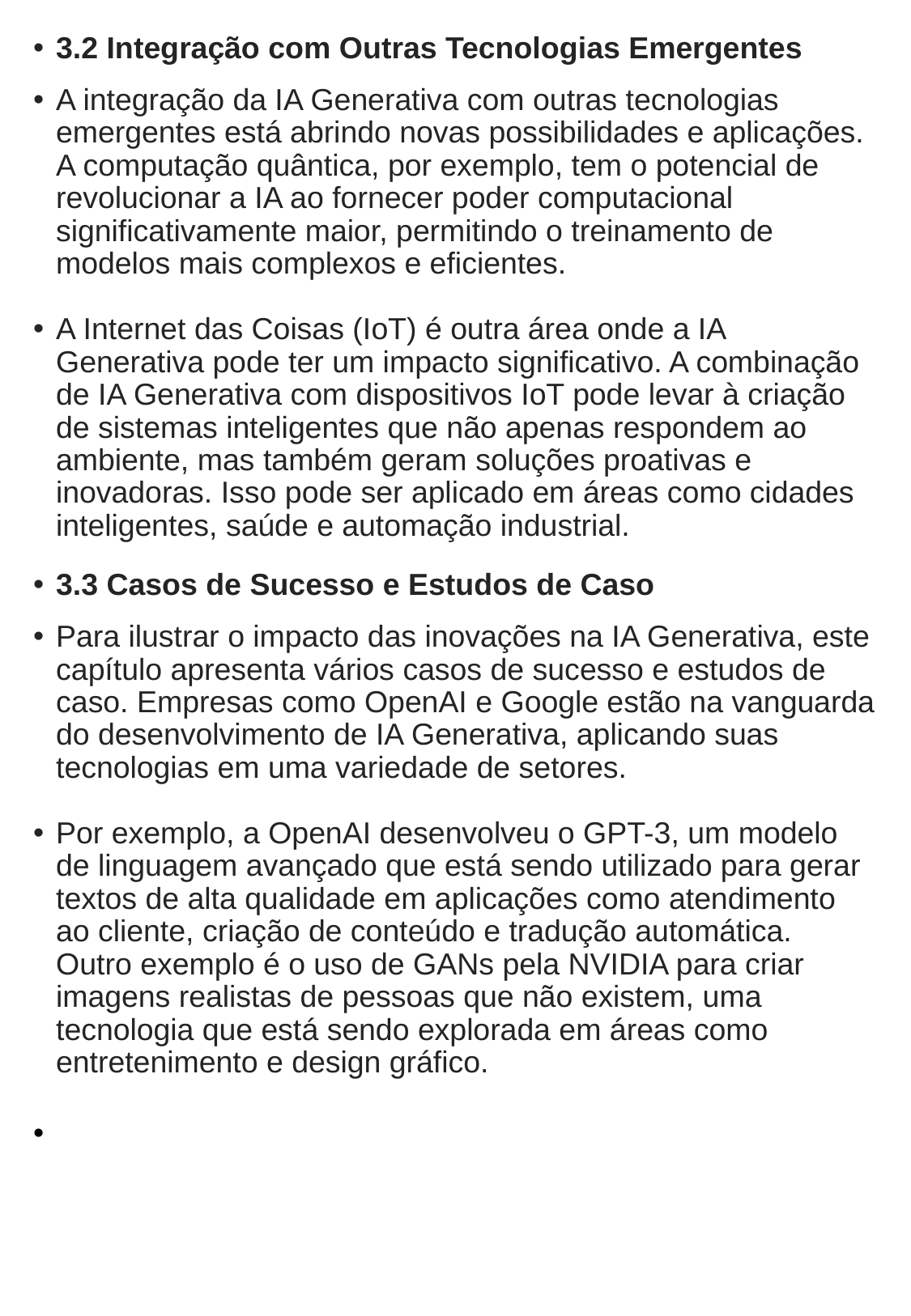

3.2 Integração com Outras Tecnologias Emergentes
A integração da IA Generativa com outras tecnologias emergentes está abrindo novas possibilidades e aplicações. A computação quântica, por exemplo, tem o potencial de revolucionar a IA ao fornecer poder computacional significativamente maior, permitindo o treinamento de modelos mais complexos e eficientes.
A Internet das Coisas (IoT) é outra área onde a IA Generativa pode ter um impacto significativo. A combinação de IA Generativa com dispositivos IoT pode levar à criação de sistemas inteligentes que não apenas respondem ao ambiente, mas também geram soluções proativas e inovadoras. Isso pode ser aplicado em áreas como cidades inteligentes, saúde e automação industrial.
3.3 Casos de Sucesso e Estudos de Caso
Para ilustrar o impacto das inovações na IA Generativa, este capítulo apresenta vários casos de sucesso e estudos de caso. Empresas como OpenAI e Google estão na vanguarda do desenvolvimento de IA Generativa, aplicando suas tecnologias em uma variedade de setores.
Por exemplo, a OpenAI desenvolveu o GPT-3, um modelo de linguagem avançado que está sendo utilizado para gerar textos de alta qualidade em aplicações como atendimento ao cliente, criação de conteúdo e tradução automática. Outro exemplo é o uso de GANs pela NVIDIA para criar imagens realistas de pessoas que não existem, uma tecnologia que está sendo explorada em áreas como entretenimento e design gráfico.